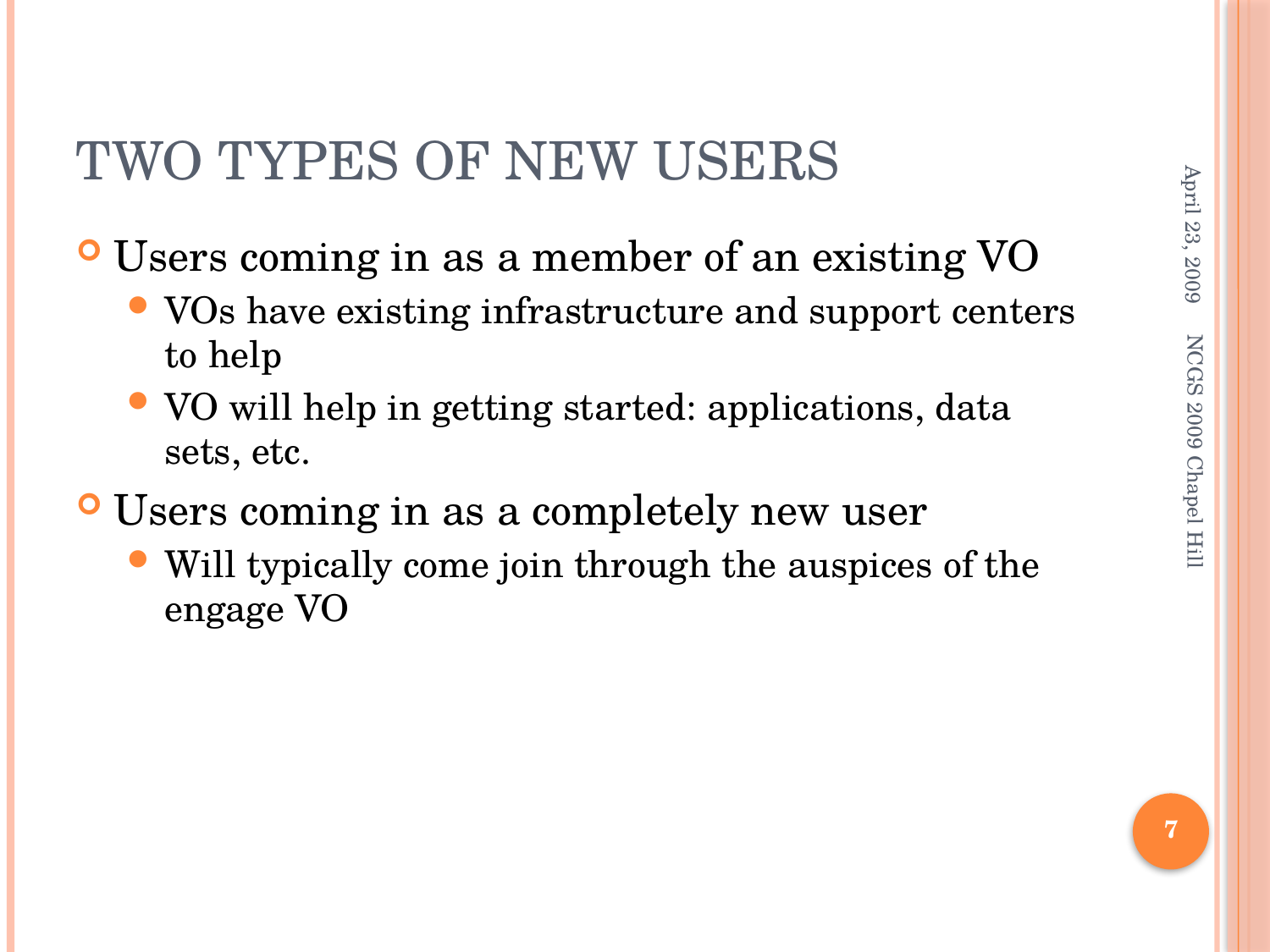

# Two Types of New Users
April 23, 2009
Users coming in as a member of an existing VO
VOs have existing infrastructure and support centers to help
VO will help in getting started: applications, data sets, etc.
Users coming in as a completely new user
Will typically come join through the auspices of the engage VO
NCGS 2009 Chapel Hill
7